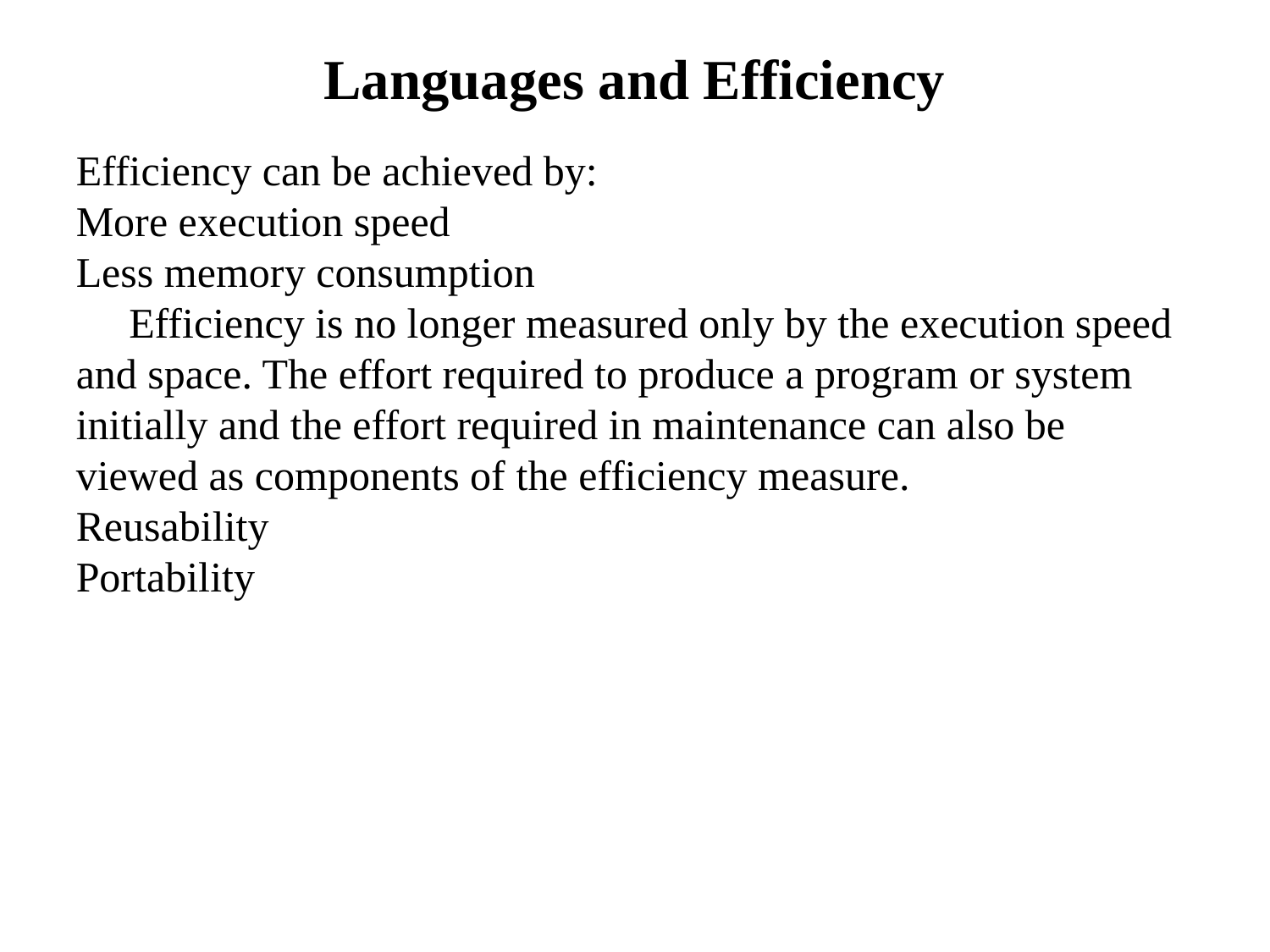

Languages and Efficiency
Efficiency can be achieved by:
More execution speed
Less memory consumption
     Efficiency is no longer measured only by the execution speed and space. The effort required to produce a program or system initially and the effort required in maintenance can also be viewed as components of the efficiency measure.
Reusability
Portability